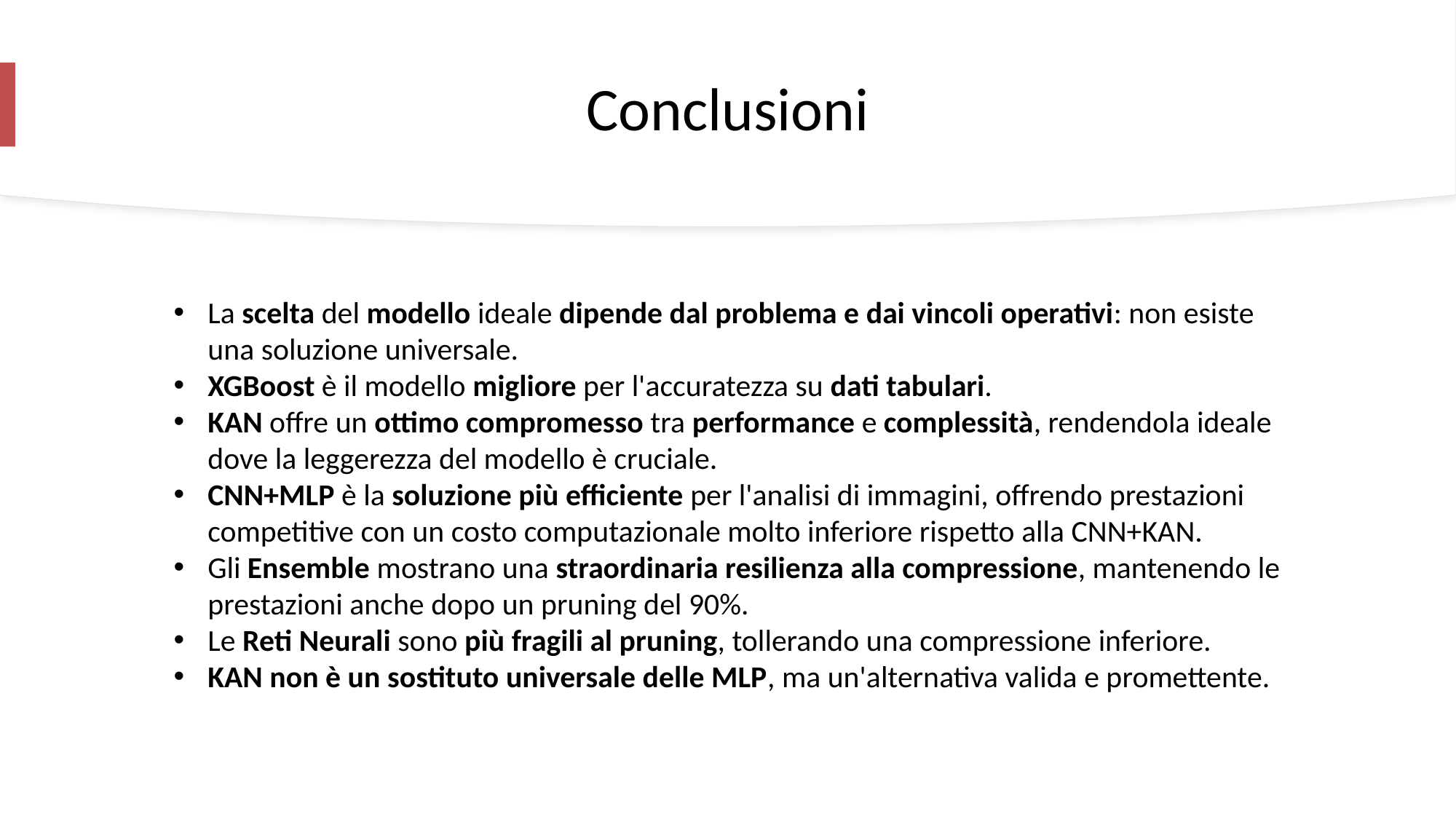

# Conclusioni

La scelta del modello ideale dipende dal problema e dai vincoli operativi: non esiste una soluzione universale.
XGBoost è il modello migliore per l'accuratezza su dati tabulari.
KAN offre un ottimo compromesso tra performance e complessità, rendendola ideale dove la leggerezza del modello è cruciale.
CNN+MLP è la soluzione più efficiente per l'analisi di immagini, offrendo prestazioni competitive con un costo computazionale molto inferiore rispetto alla CNN+KAN.
Gli Ensemble mostrano una straordinaria resilienza alla compressione, mantenendo le prestazioni anche dopo un pruning del 90%.
Le Reti Neurali sono più fragili al pruning, tollerando una compressione inferiore.
KAN non è un sostituto universale delle MLP, ma un'alternativa valida e promettente.